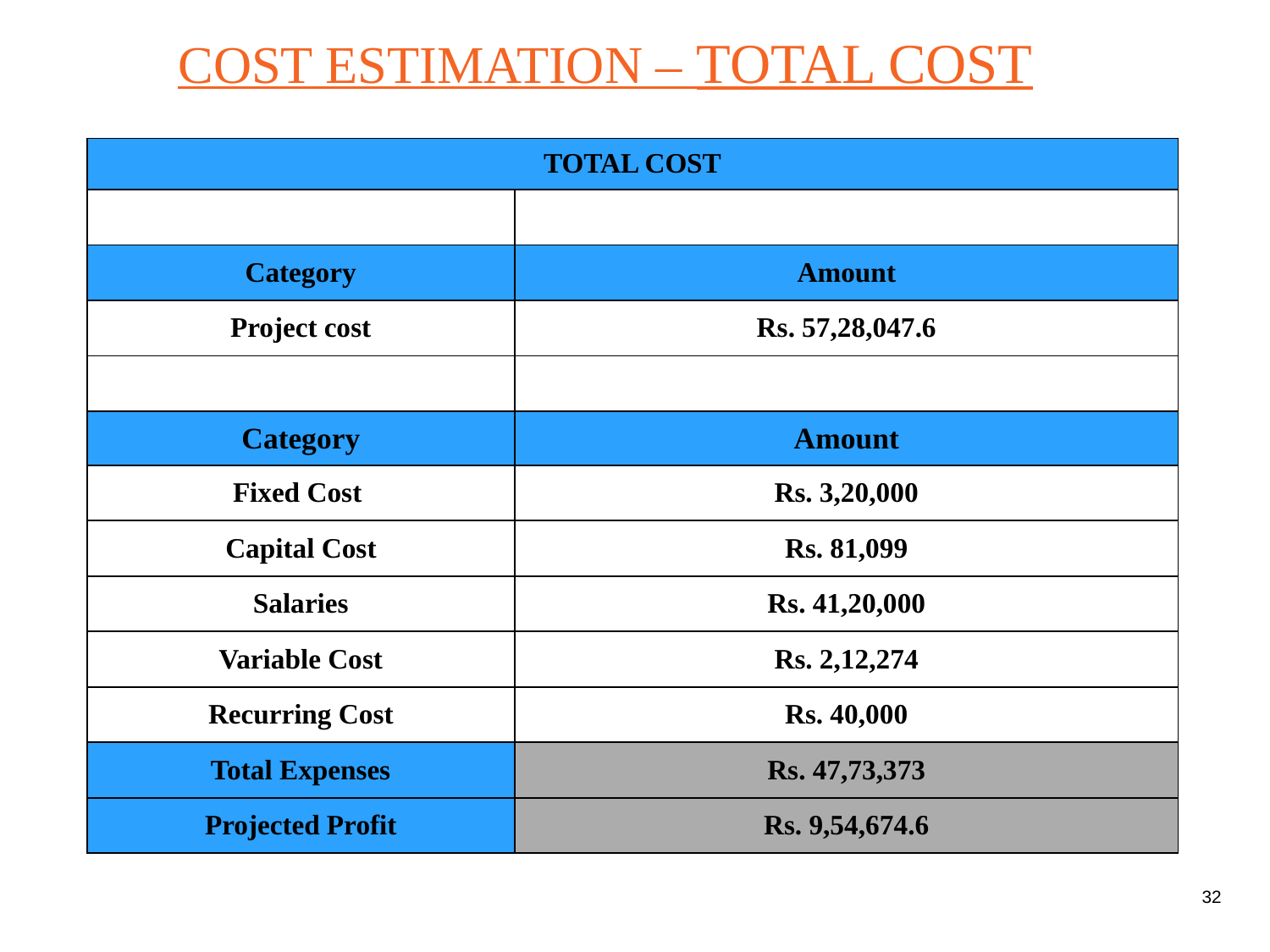

# COST ESTIMATION – TOTAL COST
| TOTAL COST |  |
| --- | --- |
|  |  |
| Category | Amount |
| Project cost | Rs. 57,28,047.6 |
|  |  |
| Category | Amount |
| Fixed Cost | Rs. 3,20,000 |
| Capital Cost | Rs. 81,099 |
| Salaries | Rs. 41,20,000 |
| Variable Cost | Rs. 2,12,274 |
| Recurring Cost | Rs. 40,000 |
| Total Expenses | Rs. 47,73,373 |
| Projected Profit | Rs. 9,54,674.6 |
32